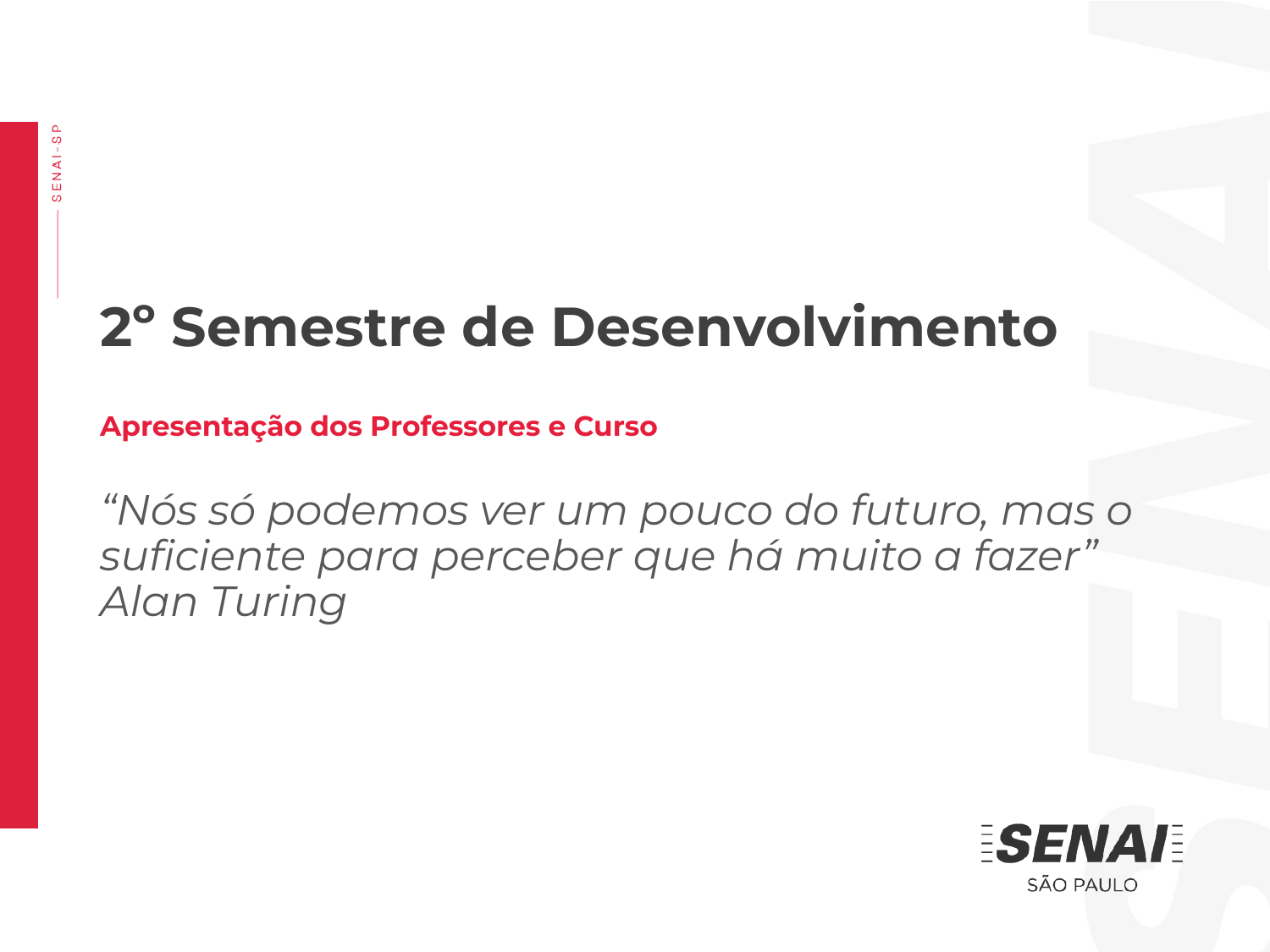

2º Semestre de Desenvolvimento
Apresentação dos Professores e Curso
“Nós só podemos ver um pouco do futuro, mas o suficiente para perceber que há muito a fazer” Alan Turing